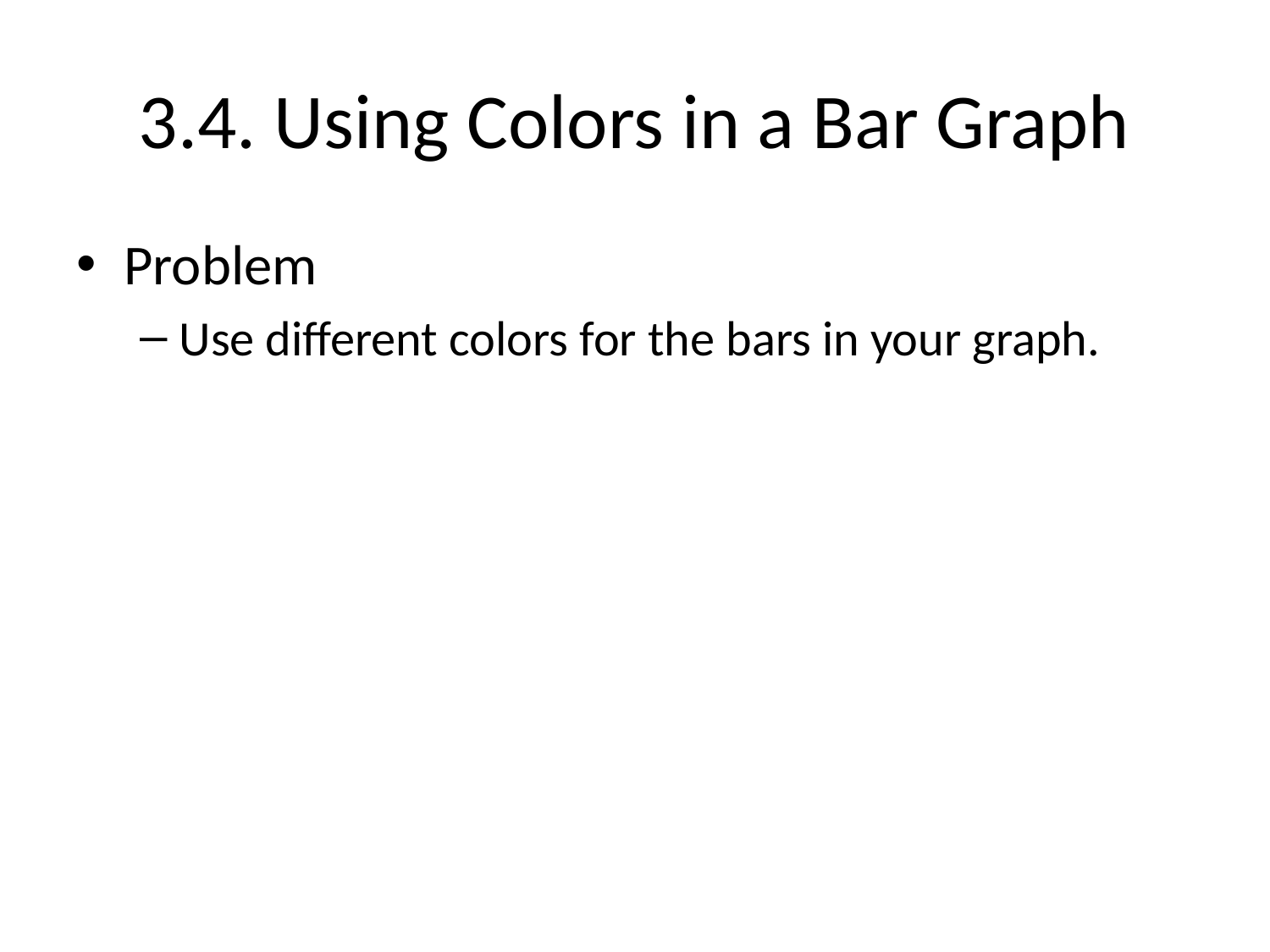

# 3.4. Using Colors in a Bar Graph
Problem
Use different colors for the bars in your graph.